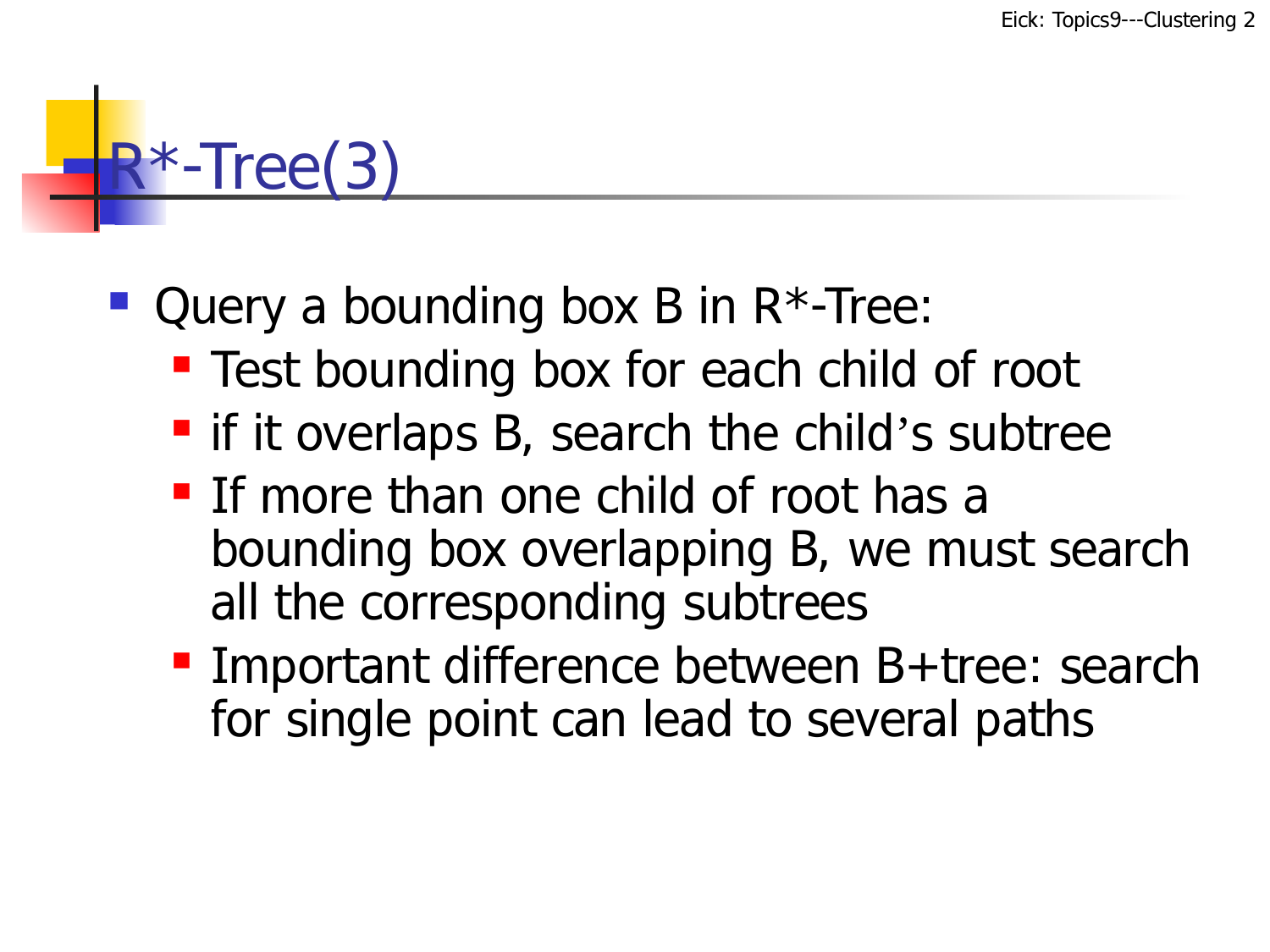

# R*-Tree(3)
Query a bounding box B in R*-Tree:
Test bounding box for each child of root
if it overlaps B, search the child’s subtree
If more than one child of root has a bounding box overlapping B, we must search all the corresponding subtrees
Important difference between B+tree: search for single point can lead to several paths